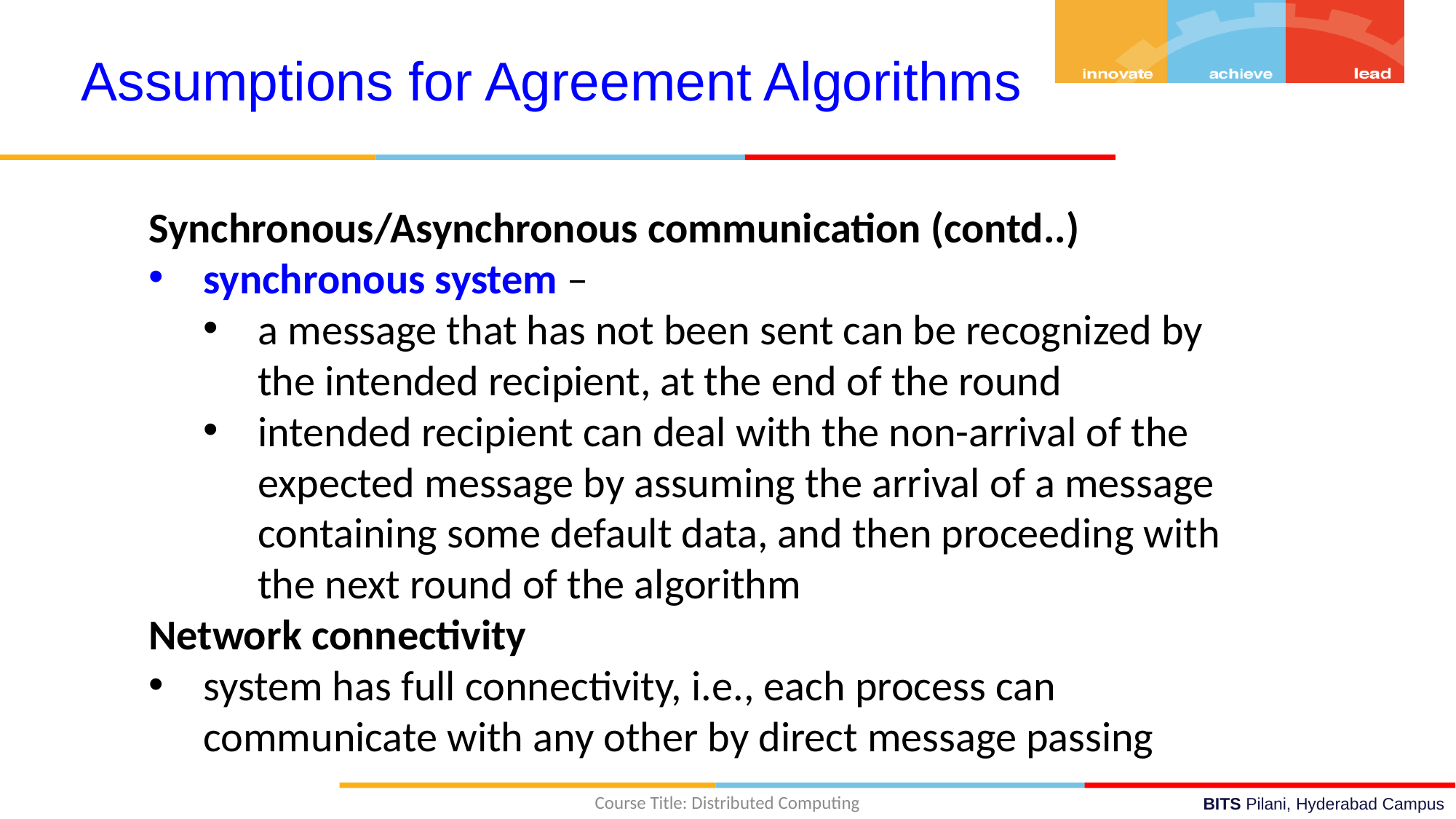

Assumptions for Agreement Algorithms
Synchronous/Asynchronous communication (contd..)
synchronous system –
a message that has not been sent can be recognized by the intended recipient, at the end of the round
intended recipient can deal with the non-arrival of the expected message by assuming the arrival of a message containing some default data, and then proceeding with the next round of the algorithm
Network connectivity
system has full connectivity, i.e., each process can communicate with any other by direct message passing
Course Title: Distributed Computing